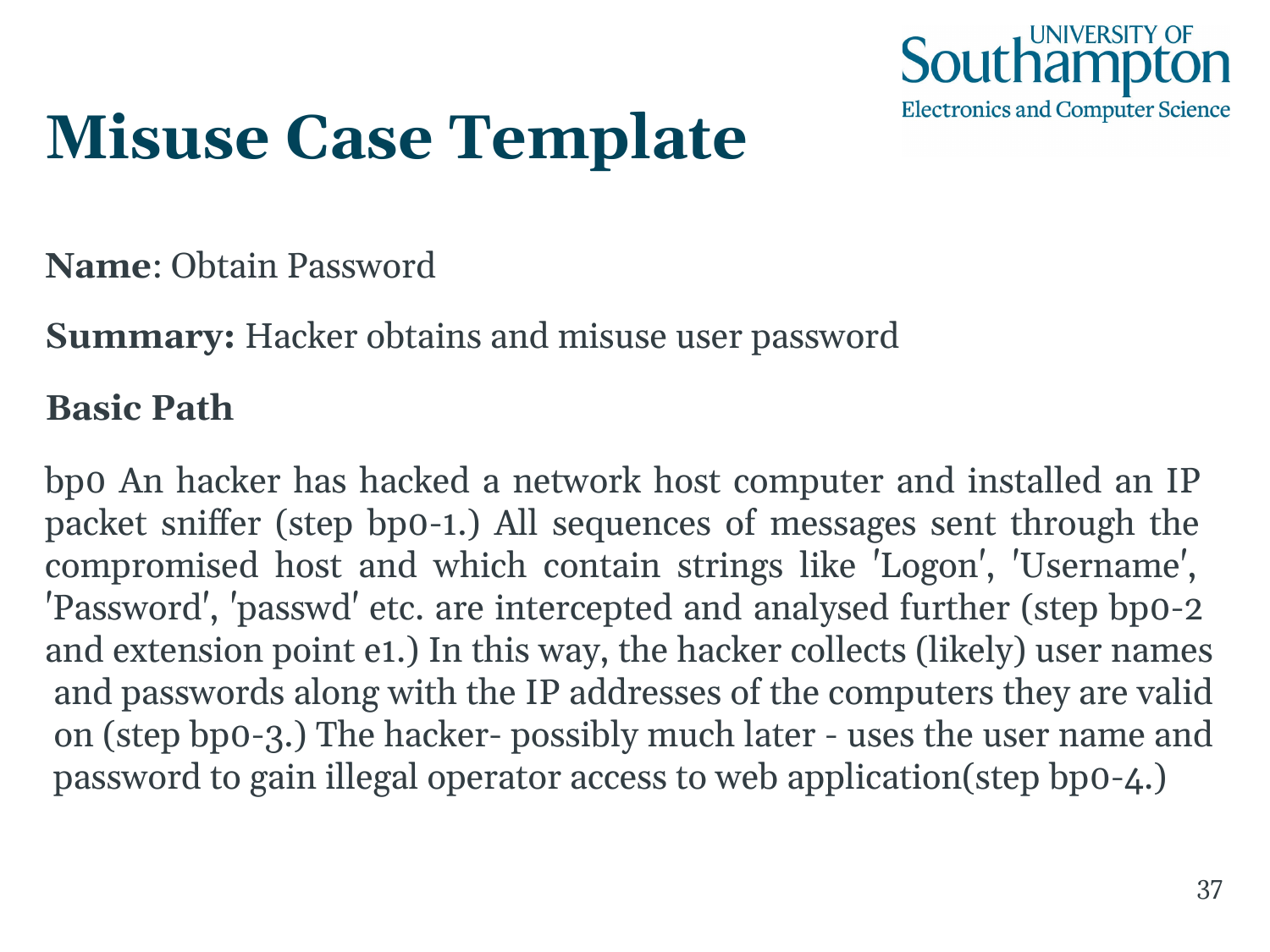

# Misuse Case Template
Name: Obtain Password
Summary: Hacker obtains and misuse user password
Basic Path
bp0 An hacker has hacked a network host computer and installed an IP  packet sniffer (step bp0-1.) All sequences of messages sent through the  compromised host and which contain strings like 'Logon', 'Username',  'Password', 'passwd' etc. are intercepted and analysed further (step bp0-2  and extension point e1.) In this way, the hacker collects (likely) user names  and passwords along with the IP addresses of the computers they are valid  on (step bp0-3.) The hacker- possibly much later - uses the user name and  password to gain illegal operator access to web application(step bp0-4.)
37